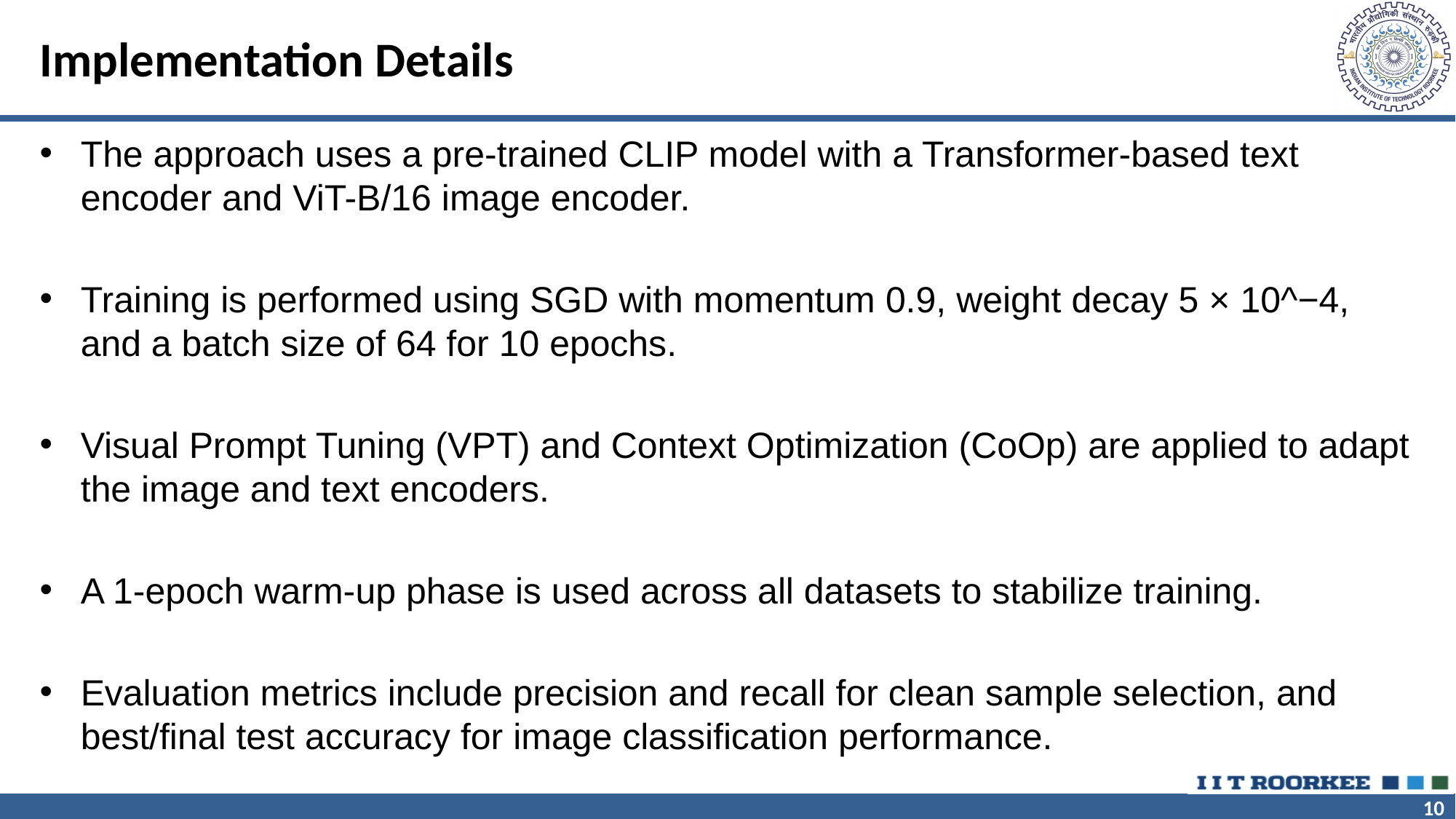

# Implementation Details
The approach uses a pre-trained CLIP model with a Transformer-based text encoder and ViT-B/16 image encoder.

Training is performed using SGD with momentum 0.9, weight decay 5 × 10^−4, and a batch size of 64 for 10 epochs.

Visual Prompt Tuning (VPT) and Context Optimization (CoOp) are applied to adapt the image and text encoders.

A 1-epoch warm-up phase is used across all datasets to stabilize training.

Evaluation metrics include precision and recall for clean sample selection, and best/final test accuracy for image classification performance.